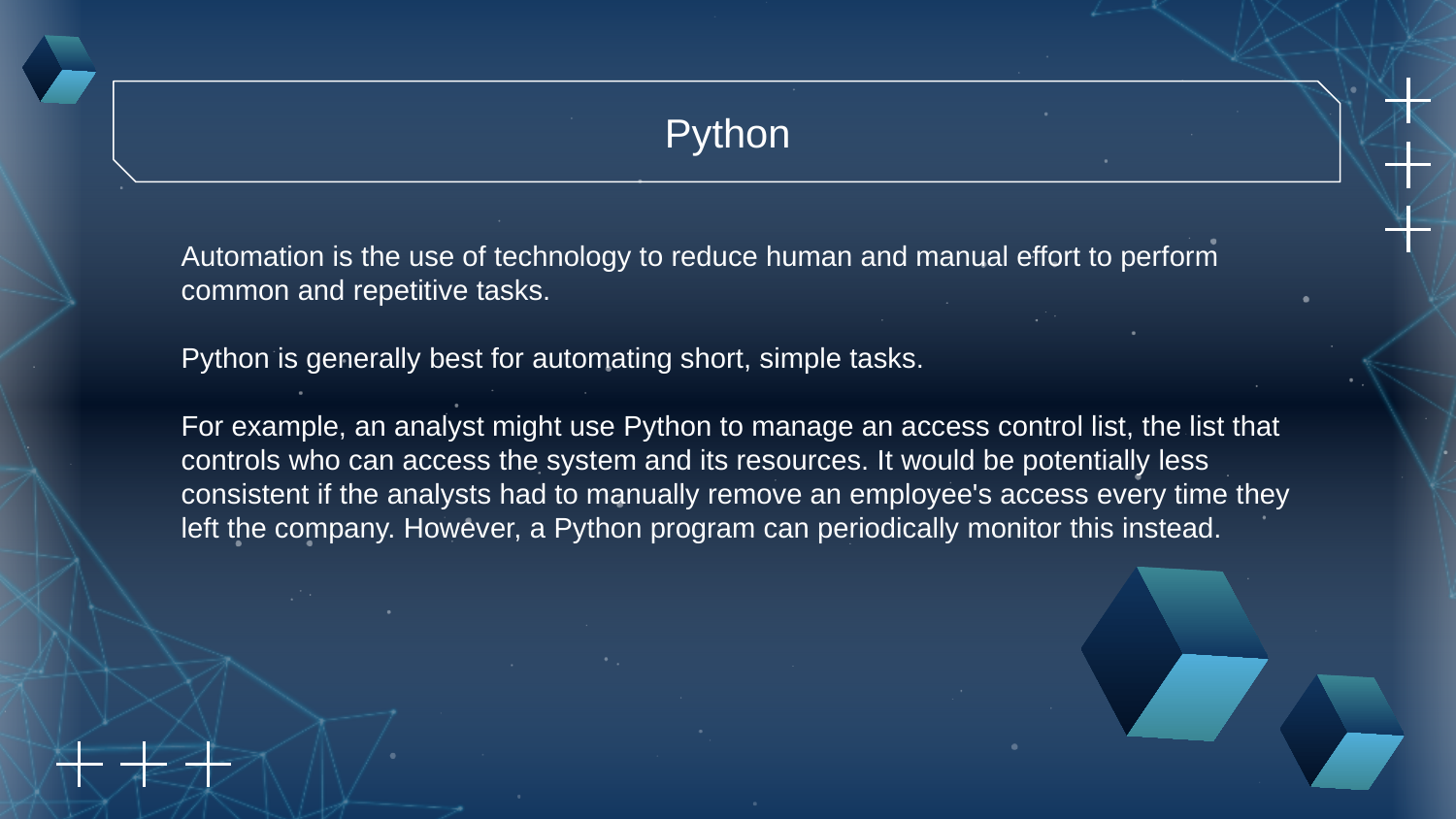

Python
Automation is the use of technology to reduce human and manual effort to perform common and repetitive tasks.

Python is generally best for automating short, simple tasks.

For example, an analyst might use Python to manage an access control list, the list that controls who can access the system and its resources. It would be potentially less consistent if the analysts had to manually remove an employee's access every time they left the company. However, a Python program can periodically monitor this instead.